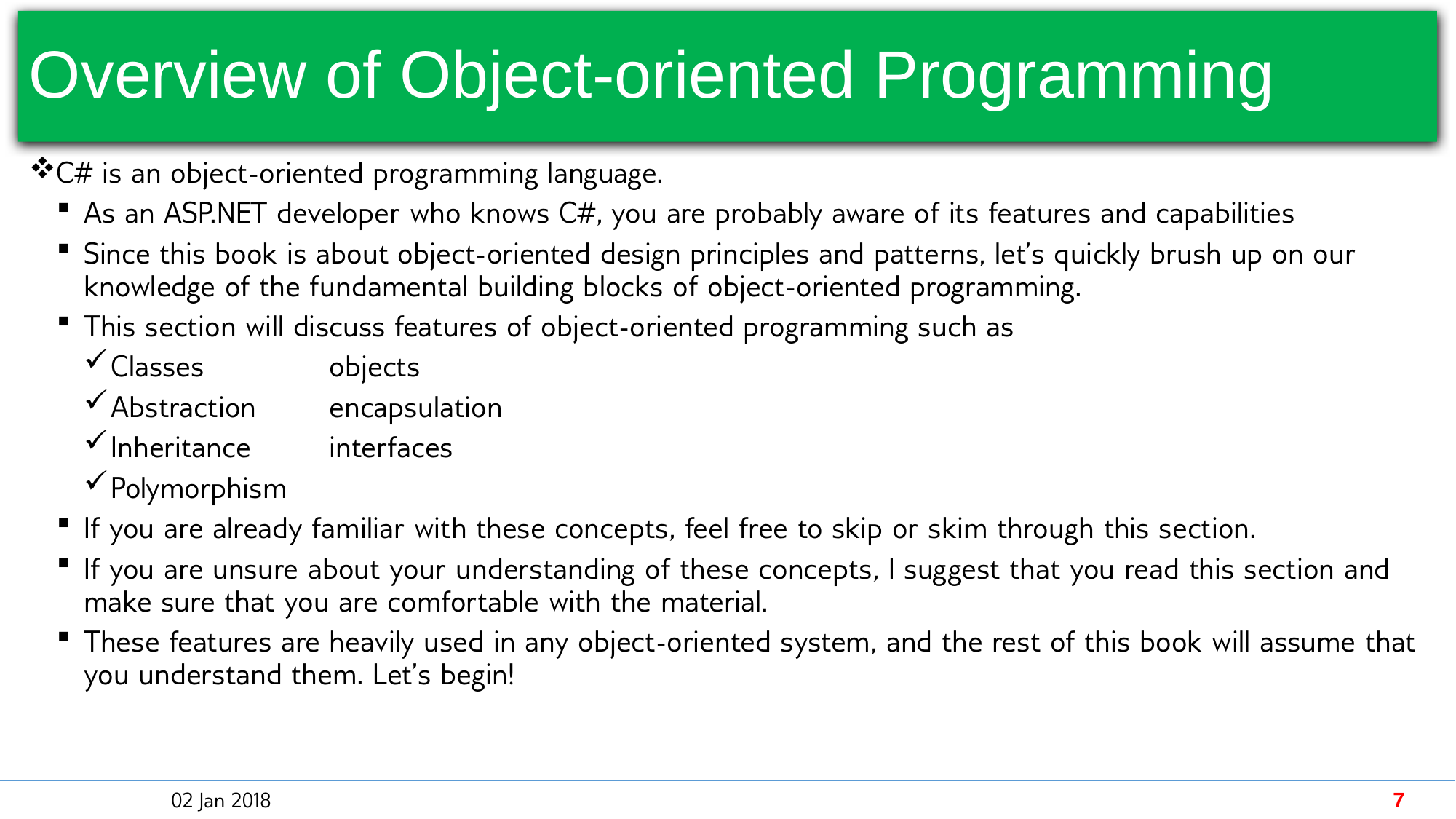

# Overview of Object-oriented Programming
C# is an object-oriented programming language.
As an ASP.NET developer who knows C#, you are probably aware of its features and capabilities
Since this book is about object-oriented design principles and patterns, let’s quickly brush up on our knowledge of the fundamental building blocks of object-oriented programming.
This section will discuss features of object-oriented programming such as
Classes		objects
Abstraction	encapsulation
Inheritance	interfaces
Polymorphism
If you are already familiar with these concepts, feel free to skip or skim through this section.
If you are unsure about your understanding of these concepts, I suggest that you read this section and make sure that you are comfortable with the material.
These features are heavily used in any object-oriented system, and the rest of this book will assume that you understand them. Let’s begin!
02 Jan 2018
7